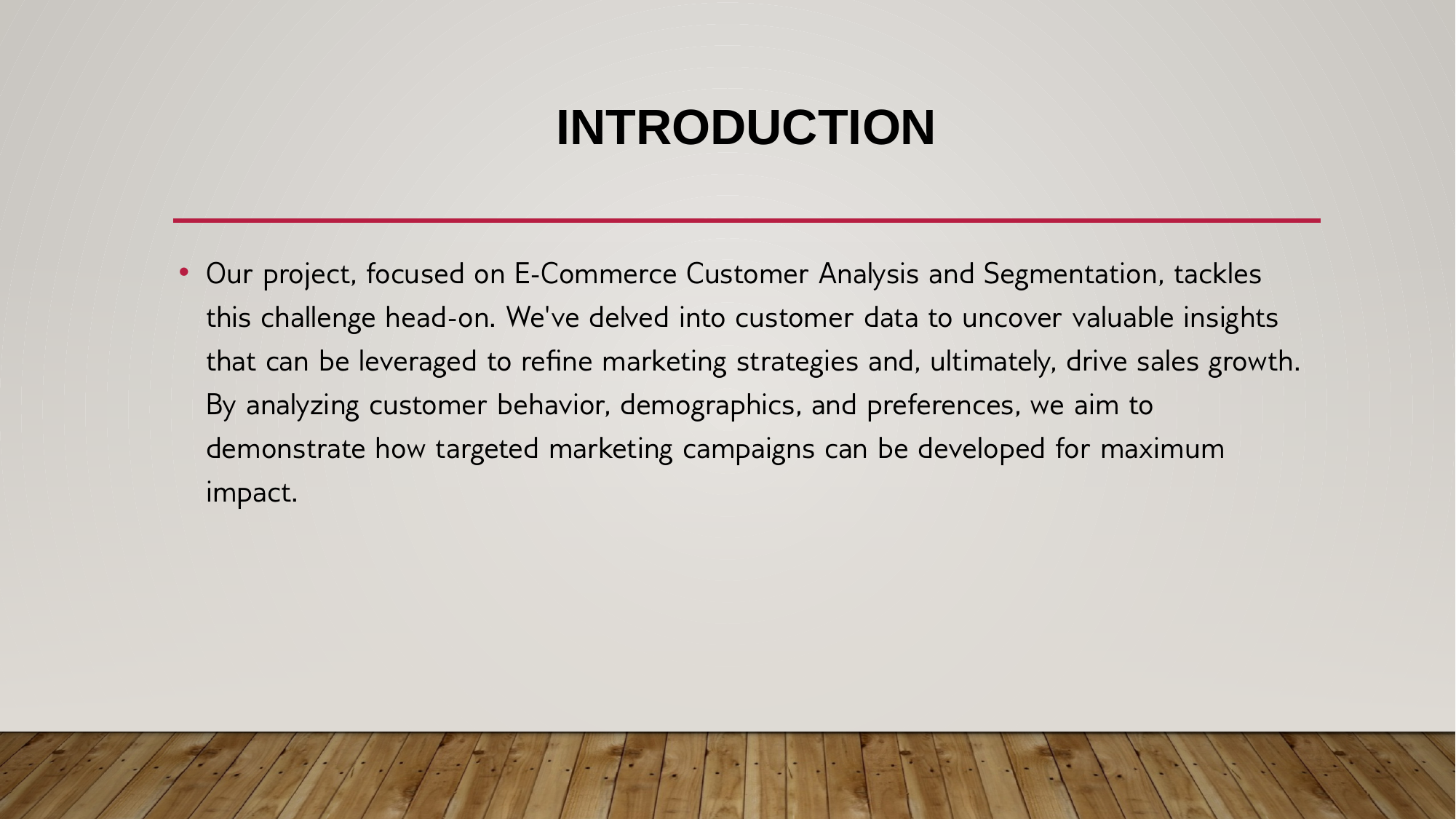

# Introduction
Our project, focused on E-Commerce Customer Analysis and Segmentation, tackles this challenge head-on. We've delved into customer data to uncover valuable insights that can be leveraged to refine marketing strategies and, ultimately, drive sales growth. By analyzing customer behavior, demographics, and preferences, we aim to demonstrate how targeted marketing campaigns can be developed for maximum impact.